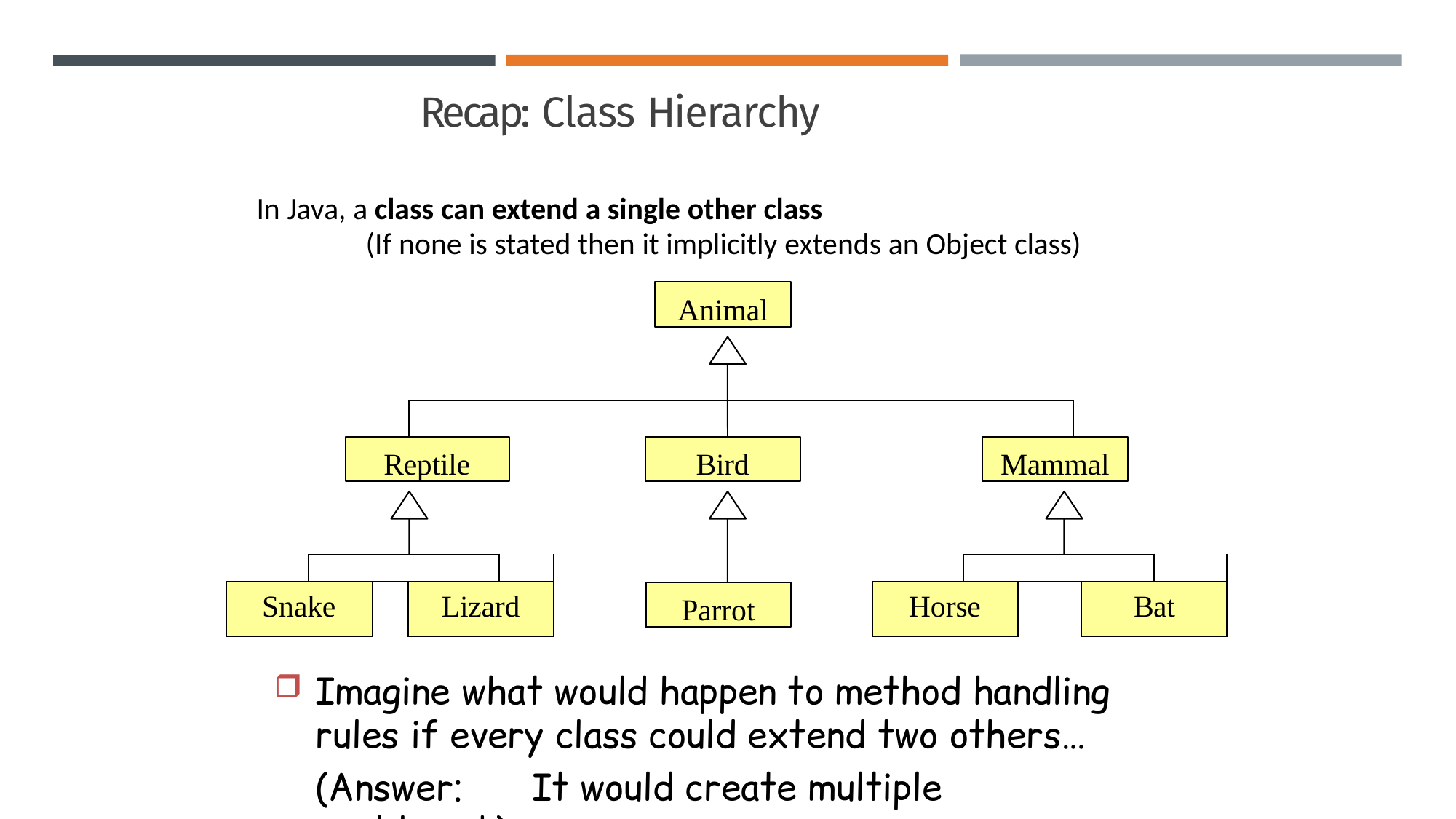

# Recap: Class Hierarchy
In Java, a class can extend a single other class
(If none is stated then it implicitly extends an Object class)
Animal

Reptile
Bird
Mammal

|  |  |  |  |  |
| --- | --- | --- | --- | --- |
| Snake |  |  | Lizard |  |
|  |  |  |  |  |
| --- | --- | --- | --- | --- |
| Horse |  |  | Bat |  |
Parrot
Imagine what would happen to method handling
rules if every class could extend two others…
(Answer:	It would create multiple problems!6)8